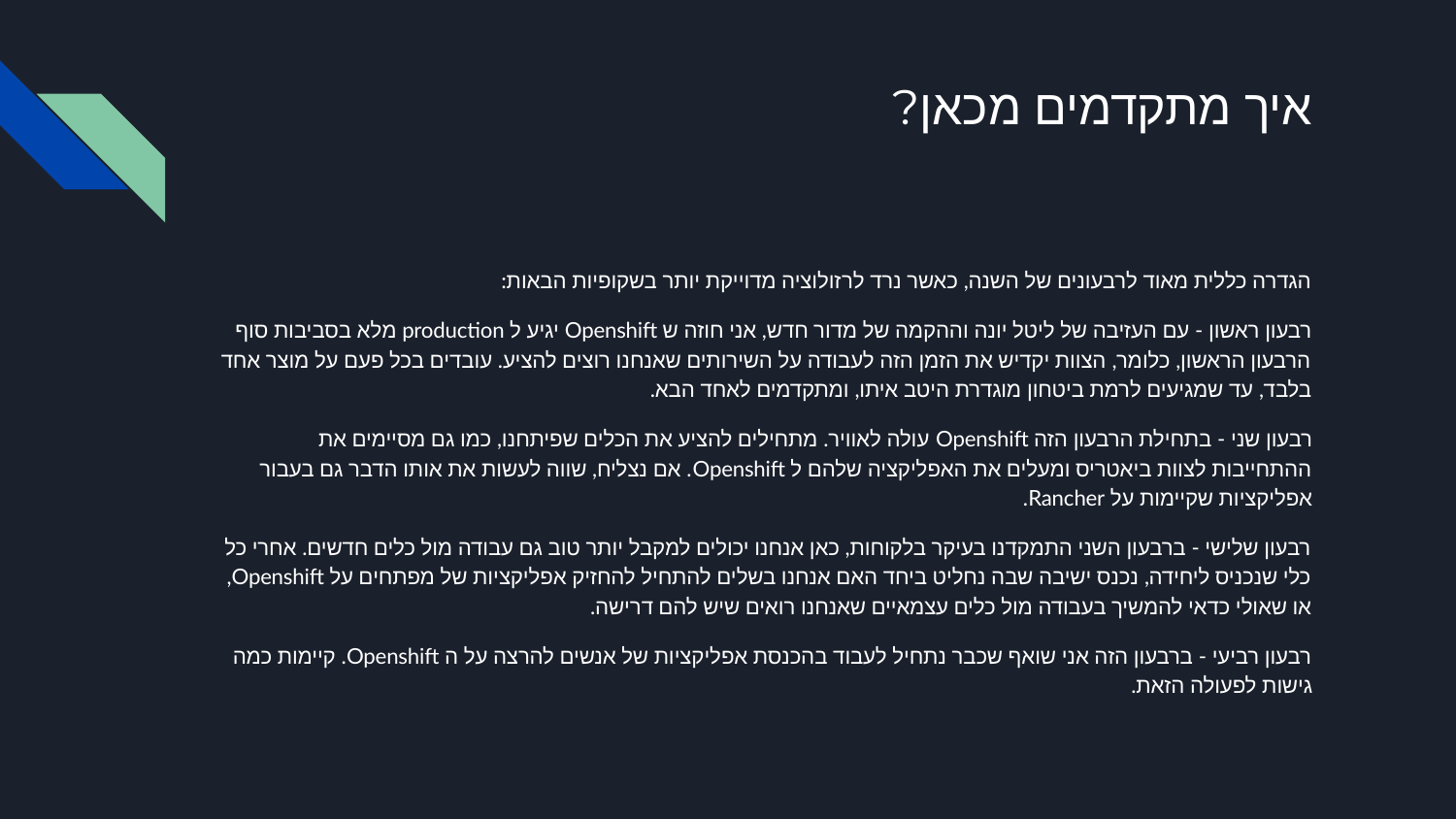

# איך מתקדמים מכאן?
הגדרה כללית מאוד לרבעונים של השנה, כאשר נרד לרזולוציה מדוייקת יותר בשקופיות הבאות:
רבעון ראשון - עם העזיבה של ליטל יונה וההקמה של מדור חדש, אני חוזה ש Openshift יגיע ל production מלא בסביבות סוף הרבעון הראשון, כלומר, הצוות יקדיש את הזמן הזה לעבודה על השירותים שאנחנו רוצים להציע. עובדים בכל פעם על מוצר אחד בלבד, עד שמגיעים לרמת ביטחון מוגדרת היטב איתו, ומתקדמים לאחד הבא.
רבעון שני - בתחילת הרבעון הזה Openshift עולה לאוויר. מתחילים להציע את הכלים שפיתחנו, כמו גם מסיימים את ההתחייבות לצוות ביאטריס ומעלים את האפליקציה שלהם ל Openshift. אם נצליח, שווה לעשות את אותו הדבר גם בעבור אפליקציות שקיימות על Rancher.
רבעון שלישי - ברבעון השני התמקדנו בעיקר בלקוחות, כאן אנחנו יכולים למקבל יותר טוב גם עבודה מול כלים חדשים. אחרי כל כלי שנכניס ליחידה, נכנס ישיבה שבה נחליט ביחד האם אנחנו בשלים להתחיל להחזיק אפליקציות של מפתחים על Openshift, או שאולי כדאי להמשיך בעבודה מול כלים עצמאיים שאנחנו רואים שיש להם דרישה.
רבעון רביעי - ברבעון הזה אני שואף שכבר נתחיל לעבוד בהכנסת אפליקציות של אנשים להרצה על ה Openshift. קיימות כמה גישות לפעולה הזאת.